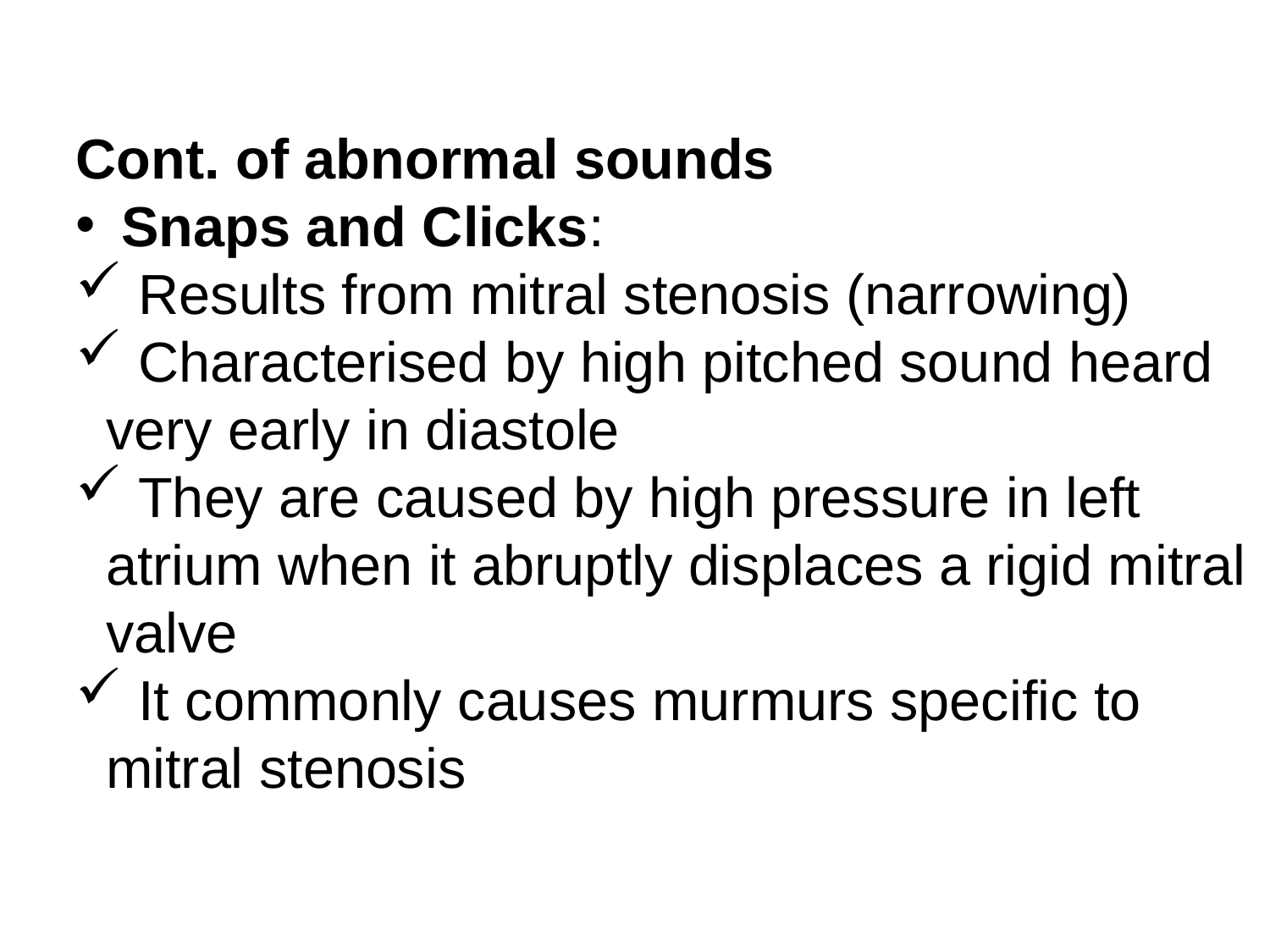

Cont. of abnormal sounds
 Snaps and Clicks:
 Results from mitral stenosis (narrowing)
 Characterised by high pitched sound heard very early in diastole
 They are caused by high pressure in left atrium when it abruptly displaces a rigid mitral valve
 It commonly causes murmurs specific to mitral stenosis